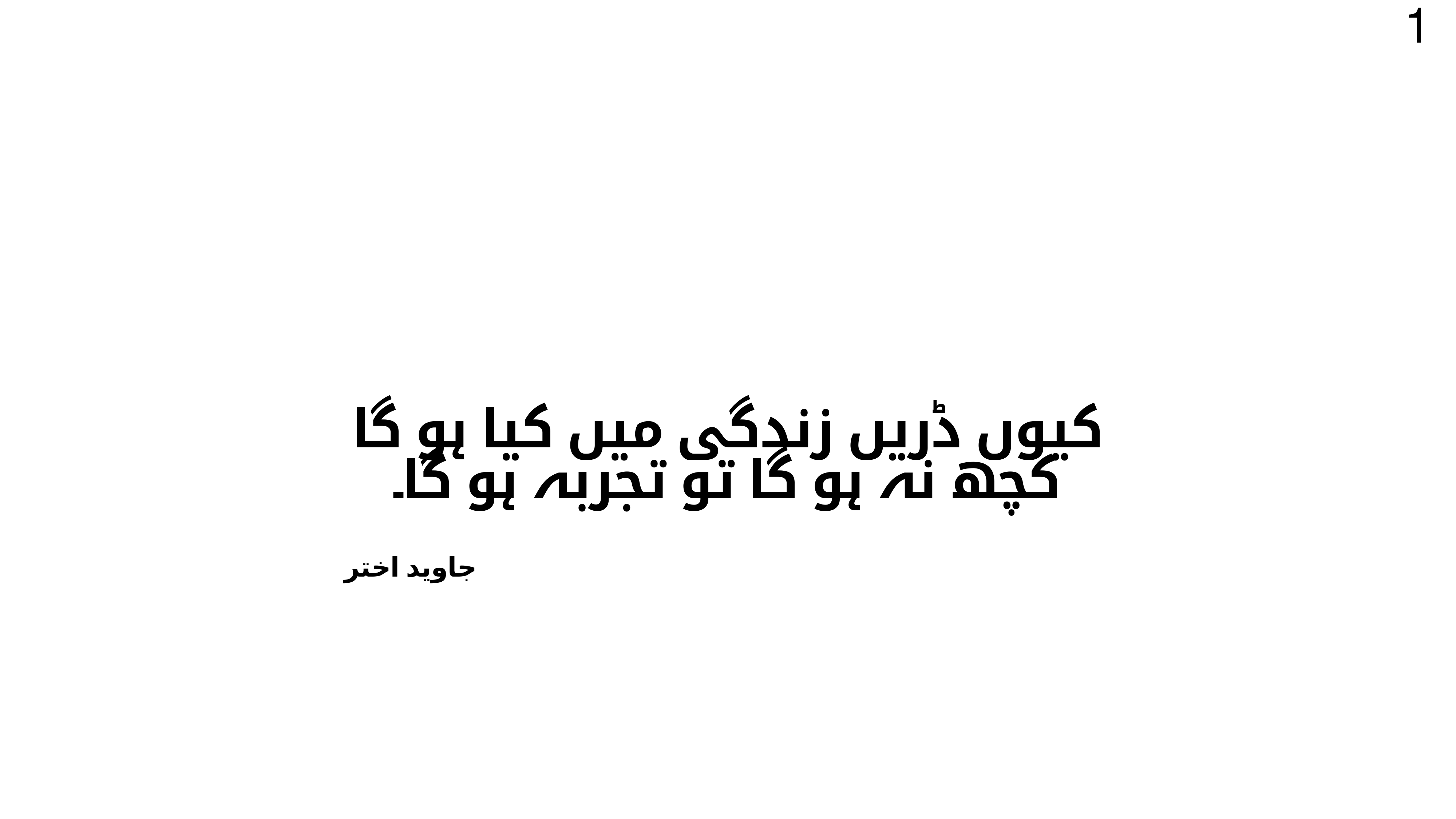

1
# کیوں ڈریں زندگی میں کیا ہو گا
کچھ نہ ہو گا تو تجربہ ہو گا۔
جاويد اختر